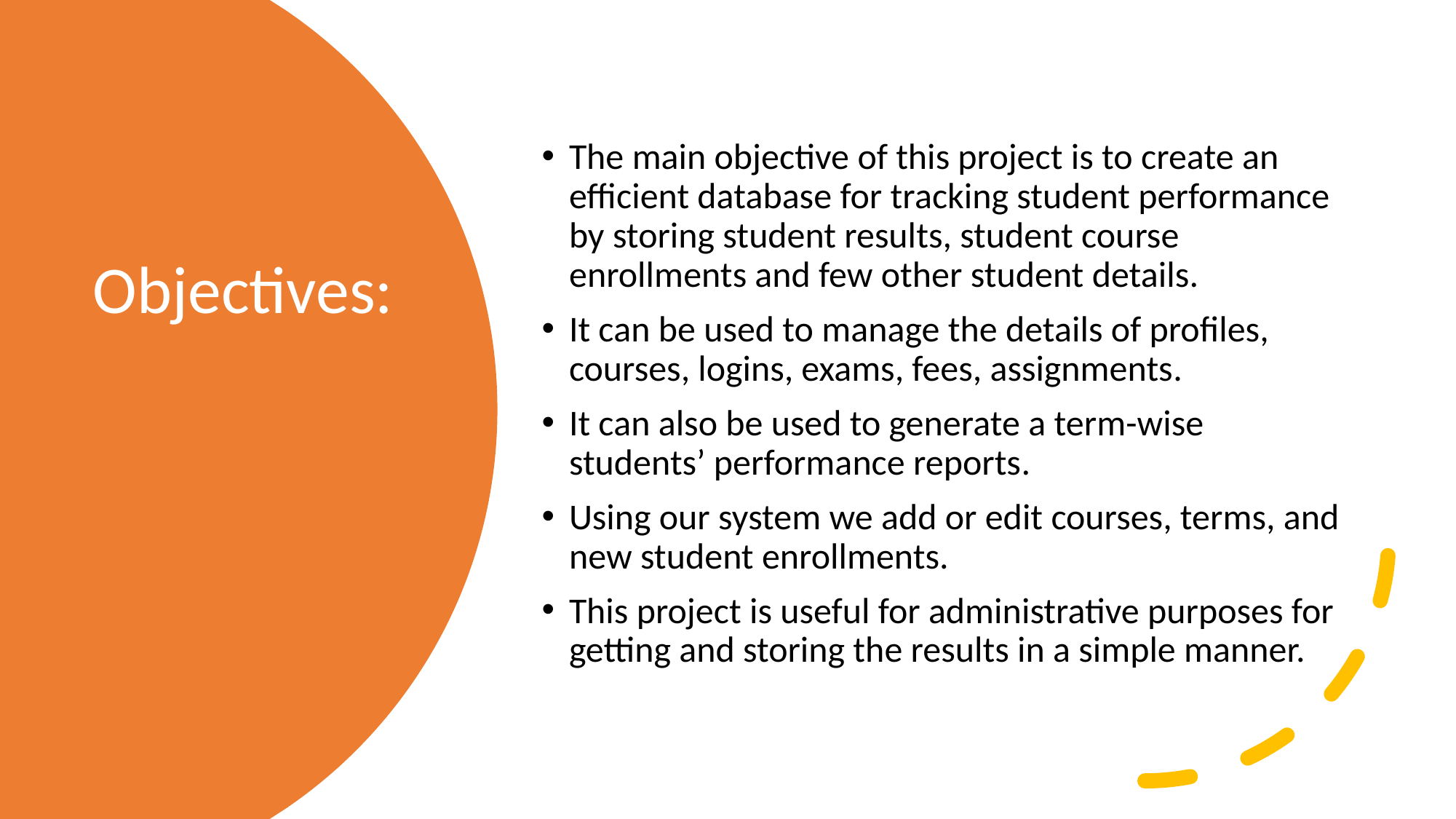

The main objective of this project is to create an efficient database for tracking student performance by storing student results, student course enrollments and few other student details.
It can be used to manage the details of profiles, courses, logins, exams, fees, assignments.
It can also be used to generate a term-wise students’ performance reports.
Using our system we add or edit courses, terms, and new student enrollments.
This project is useful for administrative purposes for getting and storing the results in a simple manner.
# Objectives: